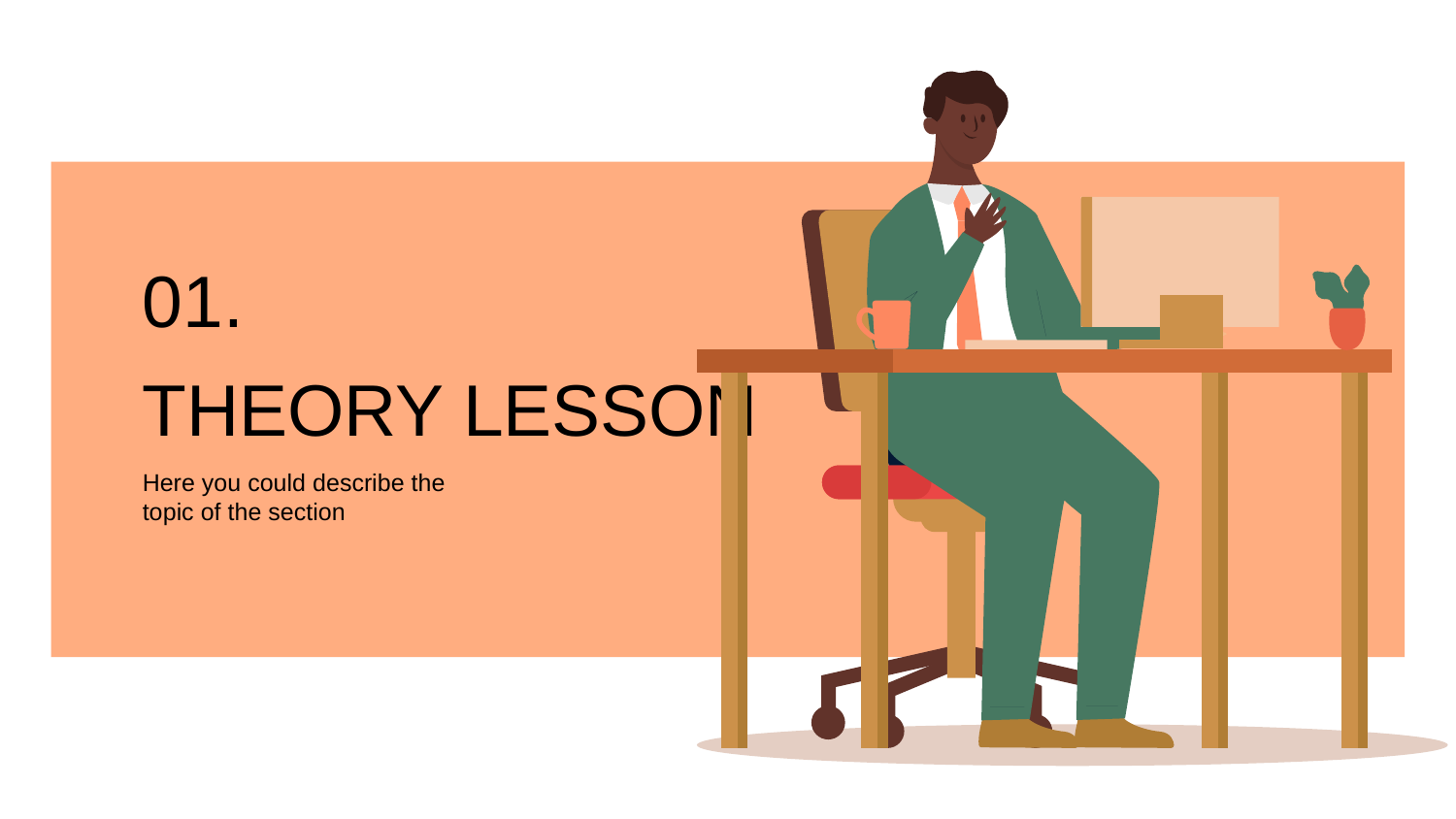

01.
# THEORY LESSON
Here you could describe the
topic of the section